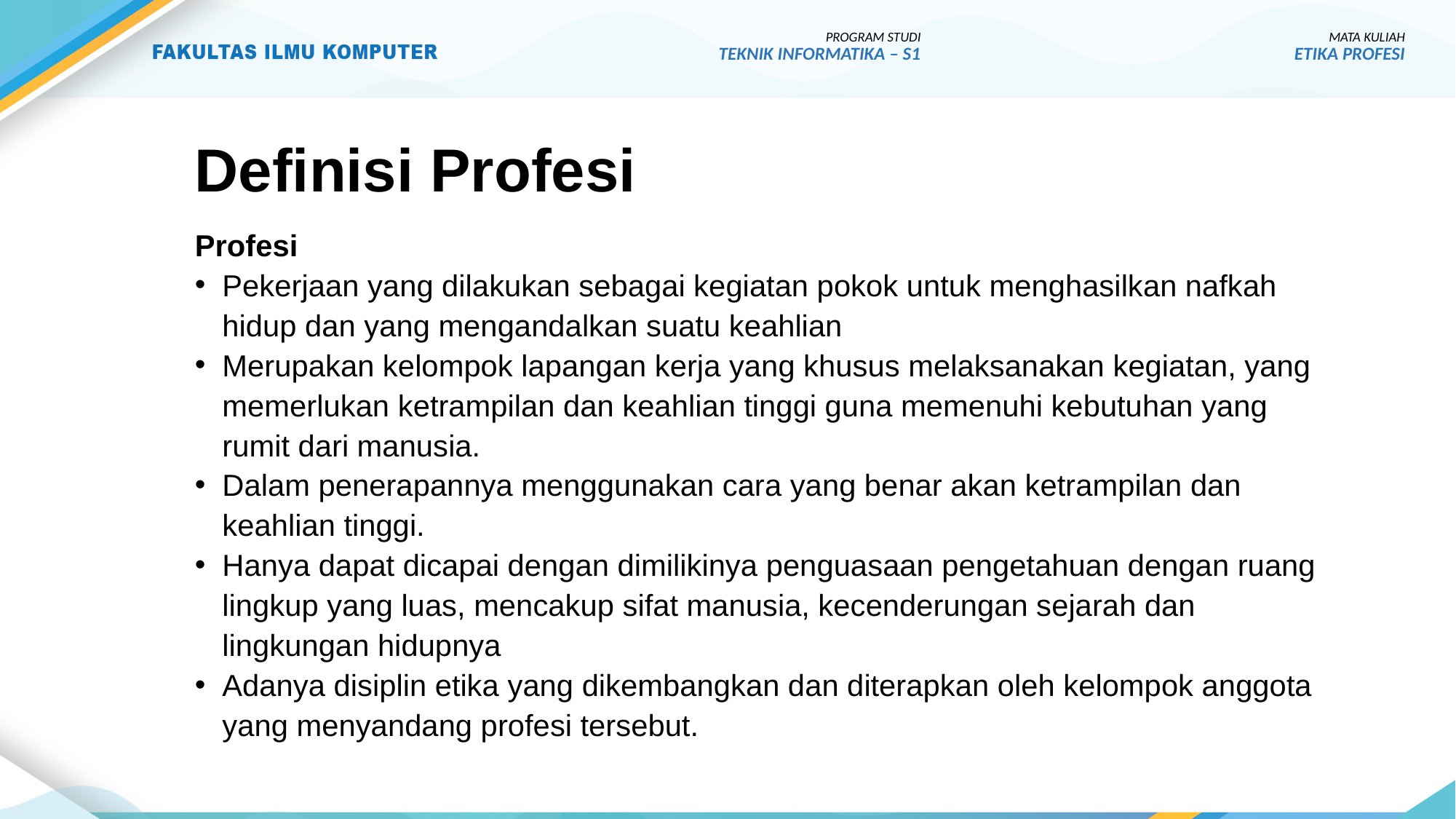

PROGRAM STUDI
TEKNIK INFORMATIKA – S1
MATA KULIAH
ETIKA PROFESI
# Definisi Profesi
Profesi
Pekerjaan yang dilakukan sebagai kegiatan pokok untuk menghasilkan nafkah hidup dan yang mengandalkan suatu keahlian
Merupakan kelompok lapangan kerja yang khusus melaksanakan kegiatan, yang memerlukan ketrampilan dan keahlian tinggi guna memenuhi kebutuhan yang rumit dari manusia.
Dalam penerapannya menggunakan cara yang benar akan ketrampilan dan keahlian tinggi.
Hanya dapat dicapai dengan dimilikinya penguasaan pengetahuan dengan ruang lingkup yang luas, mencakup sifat manusia, kecenderungan sejarah dan lingkungan hidupnya
Adanya disiplin etika yang dikembangkan dan diterapkan oleh kelompok anggota yang menyandang profesi tersebut.